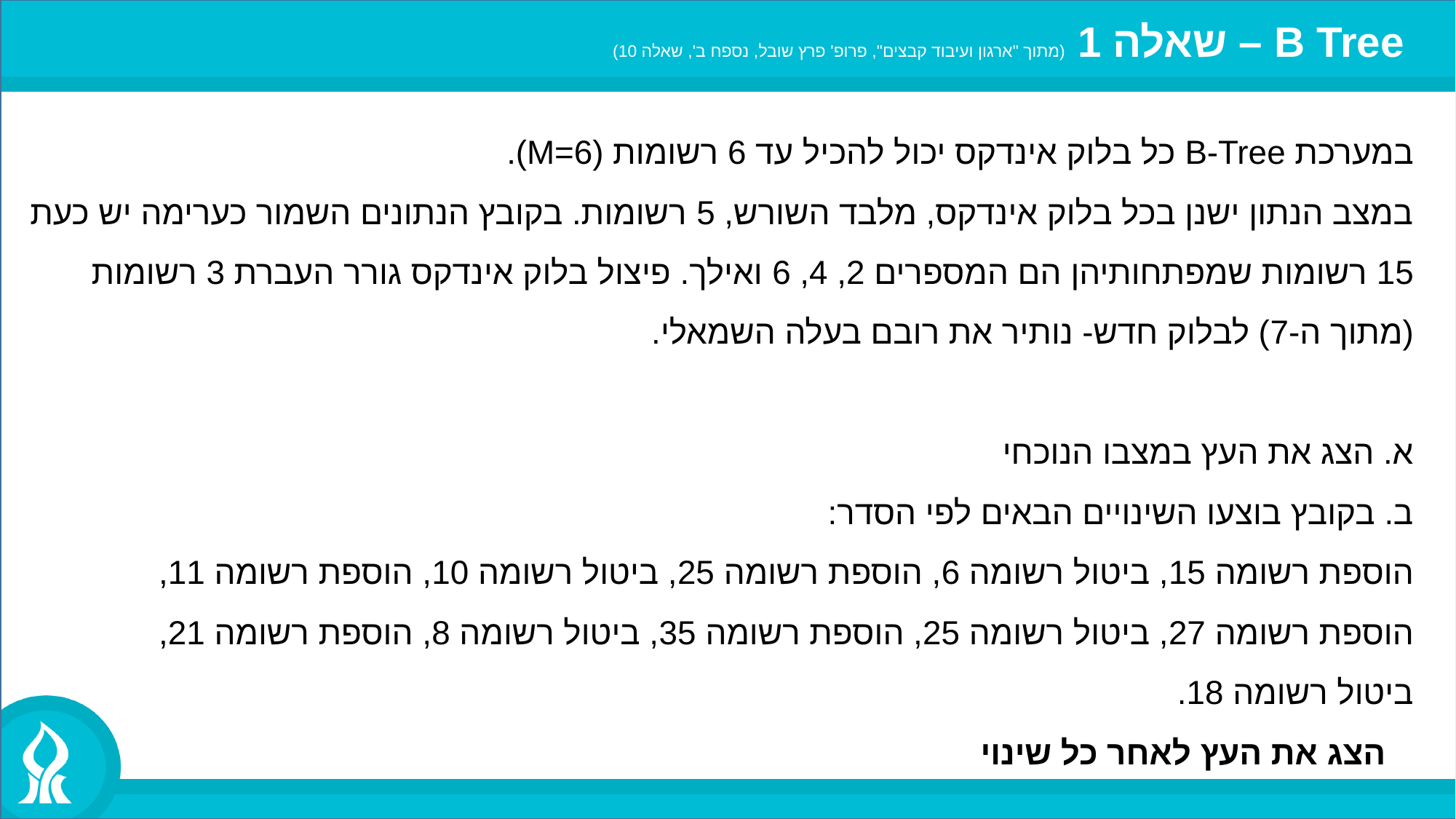

B Tree – שאלה 1 (מתוך "ארגון ועיבוד קבצים", פרופ' פרץ שובל, נספח ב', שאלה 10)
במערכת B-Tree כל בלוק אינדקס יכול להכיל עד 6 רשומות (M=6).
במצב הנתון ישנן בכל בלוק אינדקס, מלבד השורש, 5 רשומות. בקובץ הנתונים השמור כערימה יש כעת 15 רשומות שמפתחותיהן הם המספרים 2, 4, 6 ואילך. פיצול בלוק אינדקס גורר העברת 3 רשומות (מתוך ה-7) לבלוק חדש- נותיר את רובם בעלה השמאלי.

א. הצג את העץ במצבו הנוכחי
ב. בקובץ בוצעו השינויים הבאים לפי הסדר:
	הוספת רשומה 15, ביטול רשומה 6, הוספת רשומה 25, ביטול רשומה 10, הוספת רשומה 11,
	הוספת רשומה 27, ביטול רשומה 25, הוספת רשומה 35, ביטול רשומה 8, הוספת רשומה 21,
	ביטול רשומה 18.
   הצג את העץ לאחר כל שינוי